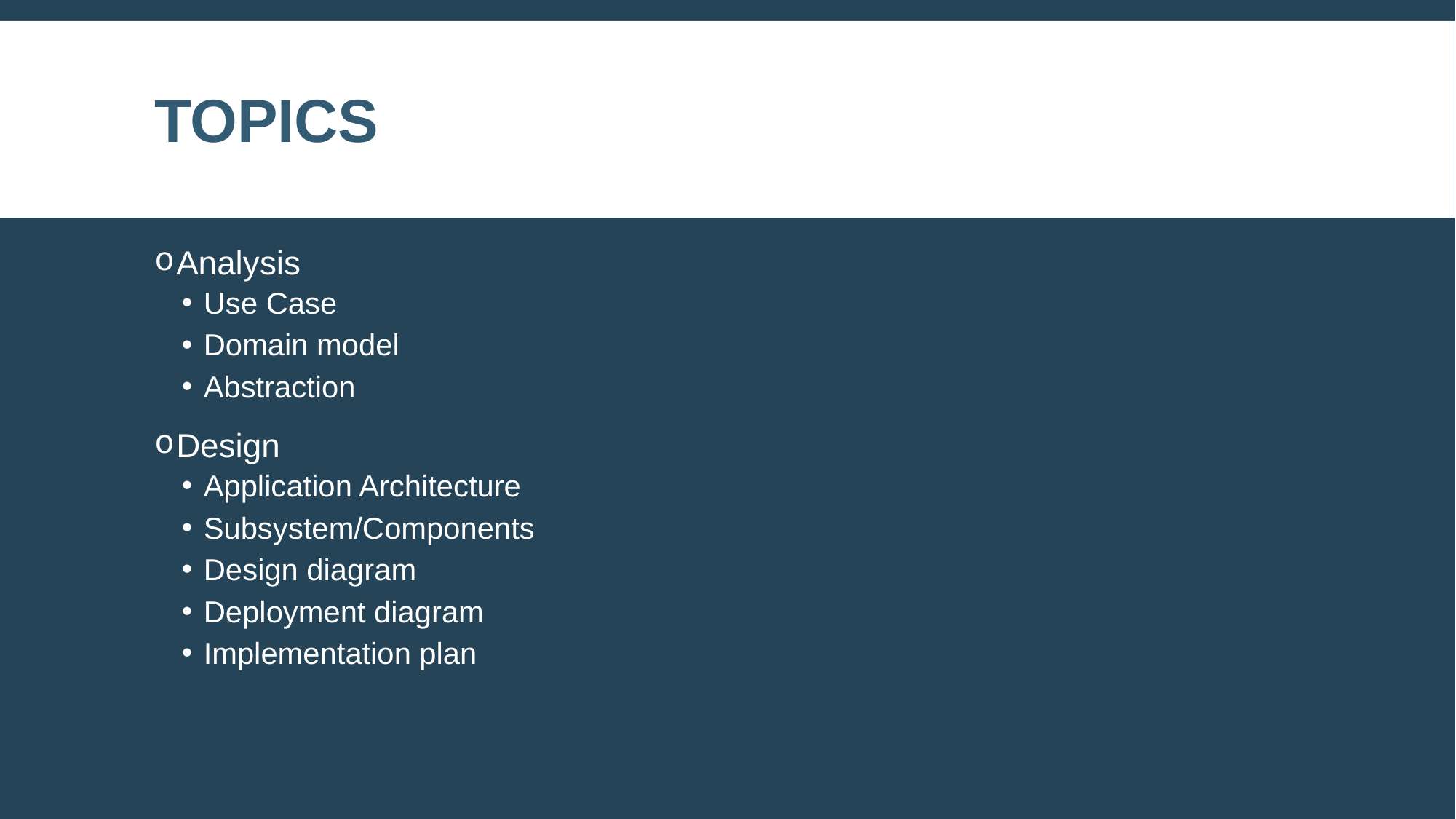

# Topics
Analysis
Use Case
Domain model
Abstraction
Design
Application Architecture
Subsystem/Components
Design diagram
Deployment diagram
Implementation plan